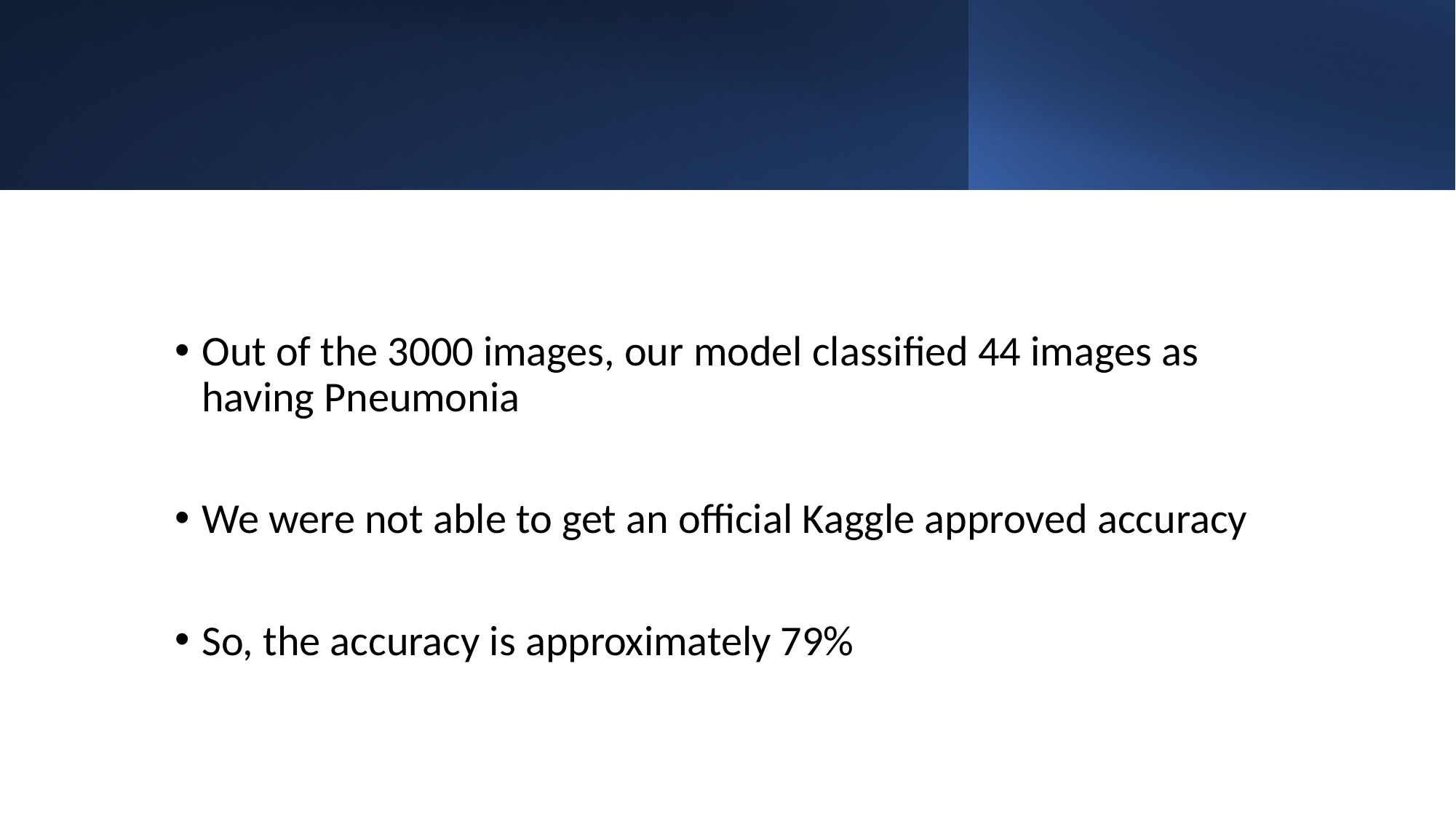

#
Out of the 3000 images, our model classified 44 images as having Pneumonia

We were not able to get an official Kaggle approved accuracy

So, the accuracy is approximately 79%